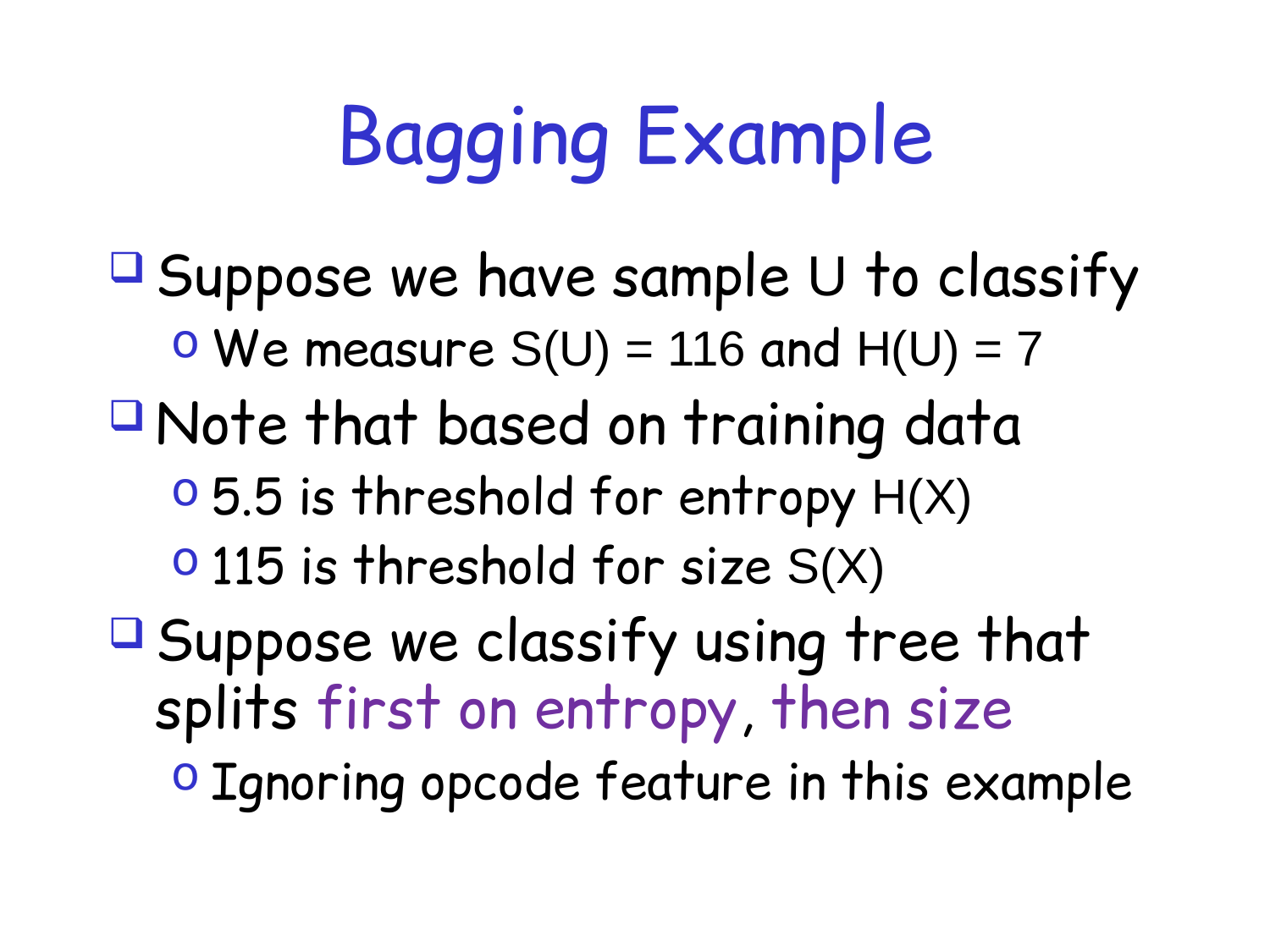

# Bagging Example
Suppose we have sample U to classify
We measure S(U) = 116 and H(U) = 7
Note that based on training data
5.5 is threshold for entropy H(X)
115 is threshold for size S(X)
Suppose we classify using tree that splits first on entropy, then size
Ignoring opcode feature in this example